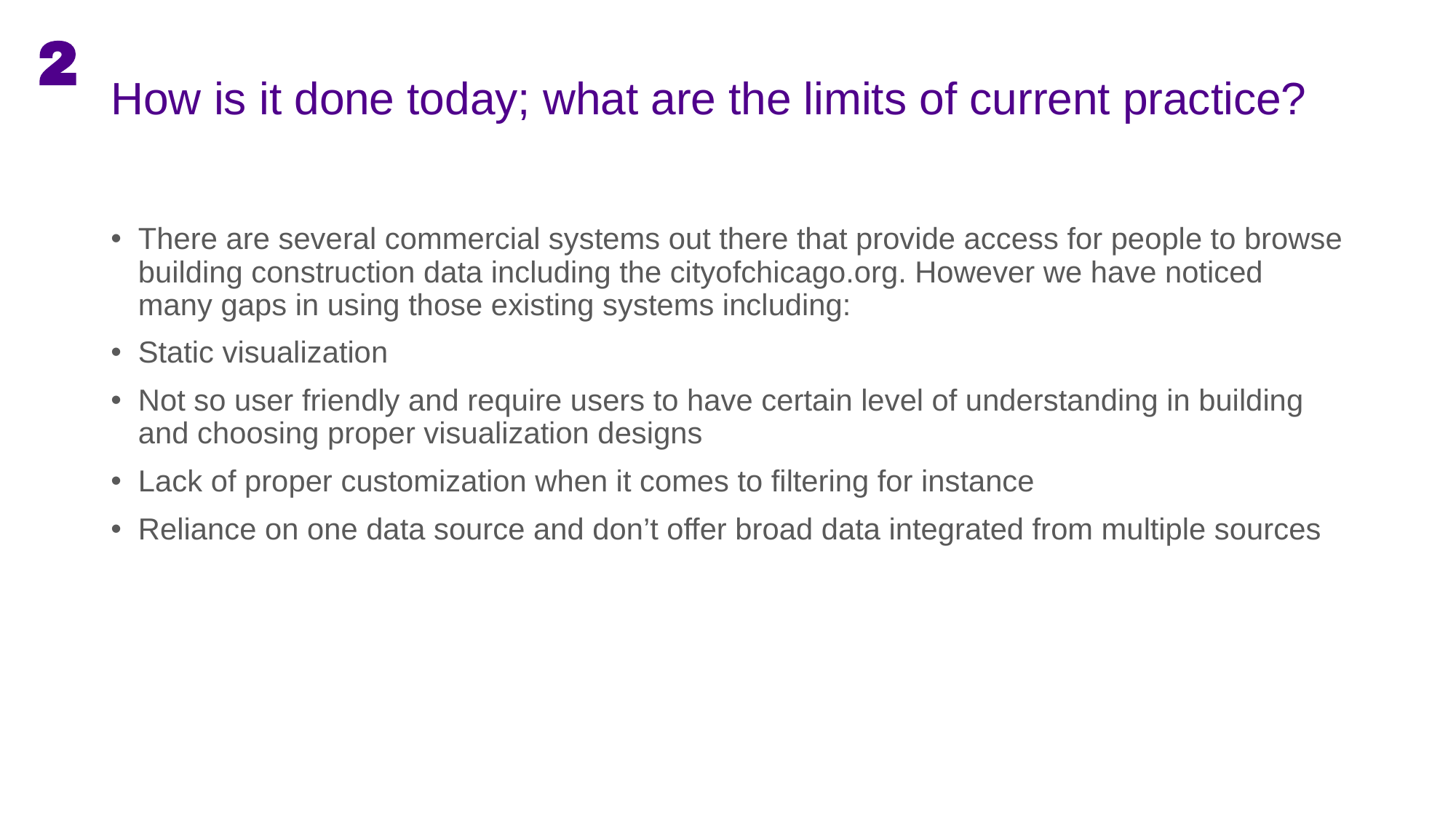

2
# How is it done today; what are the limits of current practice?
There are several commercial systems out there that provide access for people to browse building construction data including the cityofchicago.org. However we have noticed many gaps in using those existing systems including:
Static visualization
Not so user friendly and require users to have certain level of understanding in building and choosing proper visualization designs
Lack of proper customization when it comes to filtering for instance
Reliance on one data source and don’t offer broad data integrated from multiple sources